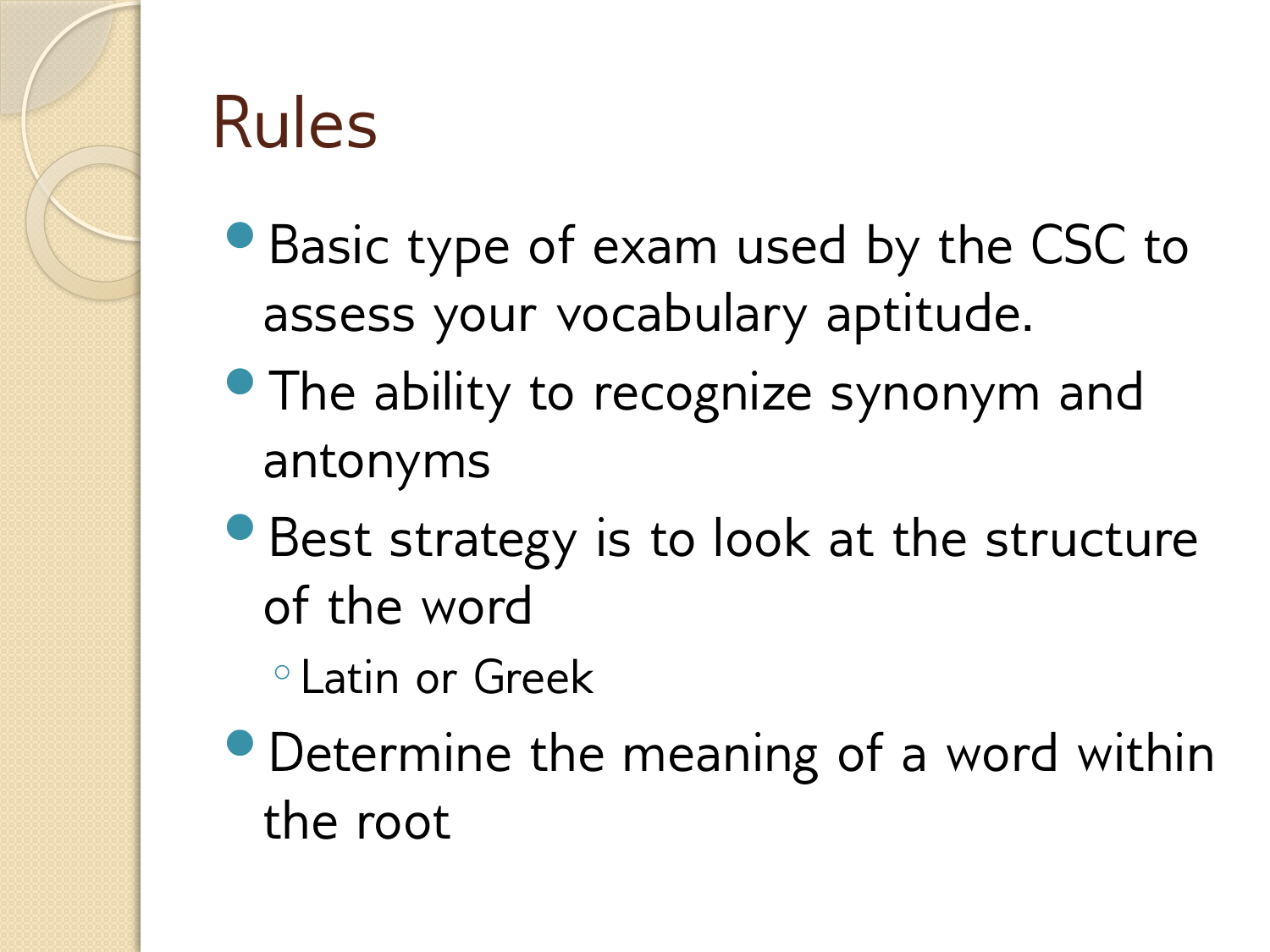

# Rules
Basic type of exam used by the CSC to assess your vocabulary aptitude.
The ability to recognize synonym and antonyms
Best strategy is to look at the structure of the word
Latin or Greek
Determine the meaning of a word within the root